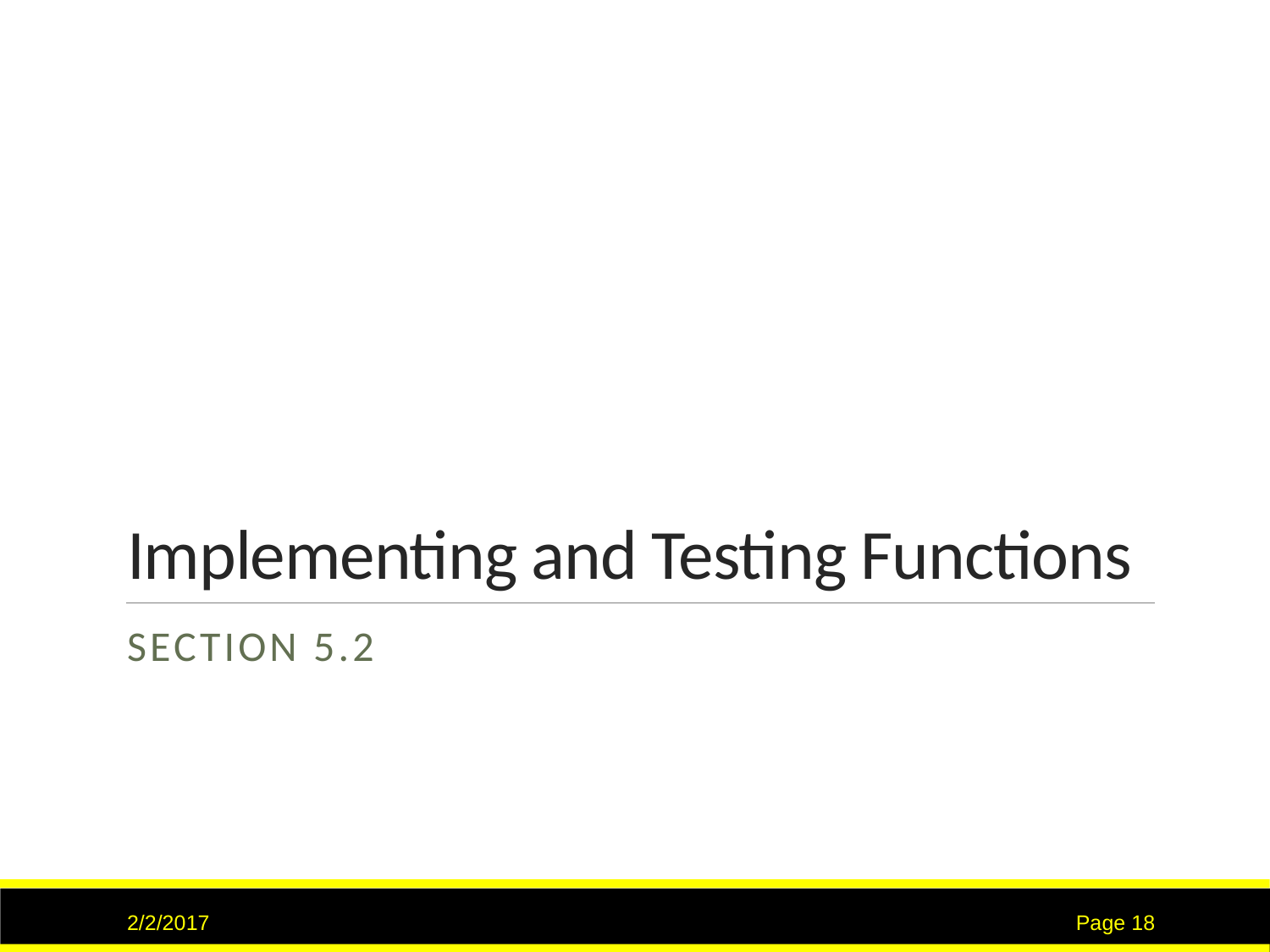

# Implementing and Testing Functions
Section 5.2
2/2/2017
Page 18